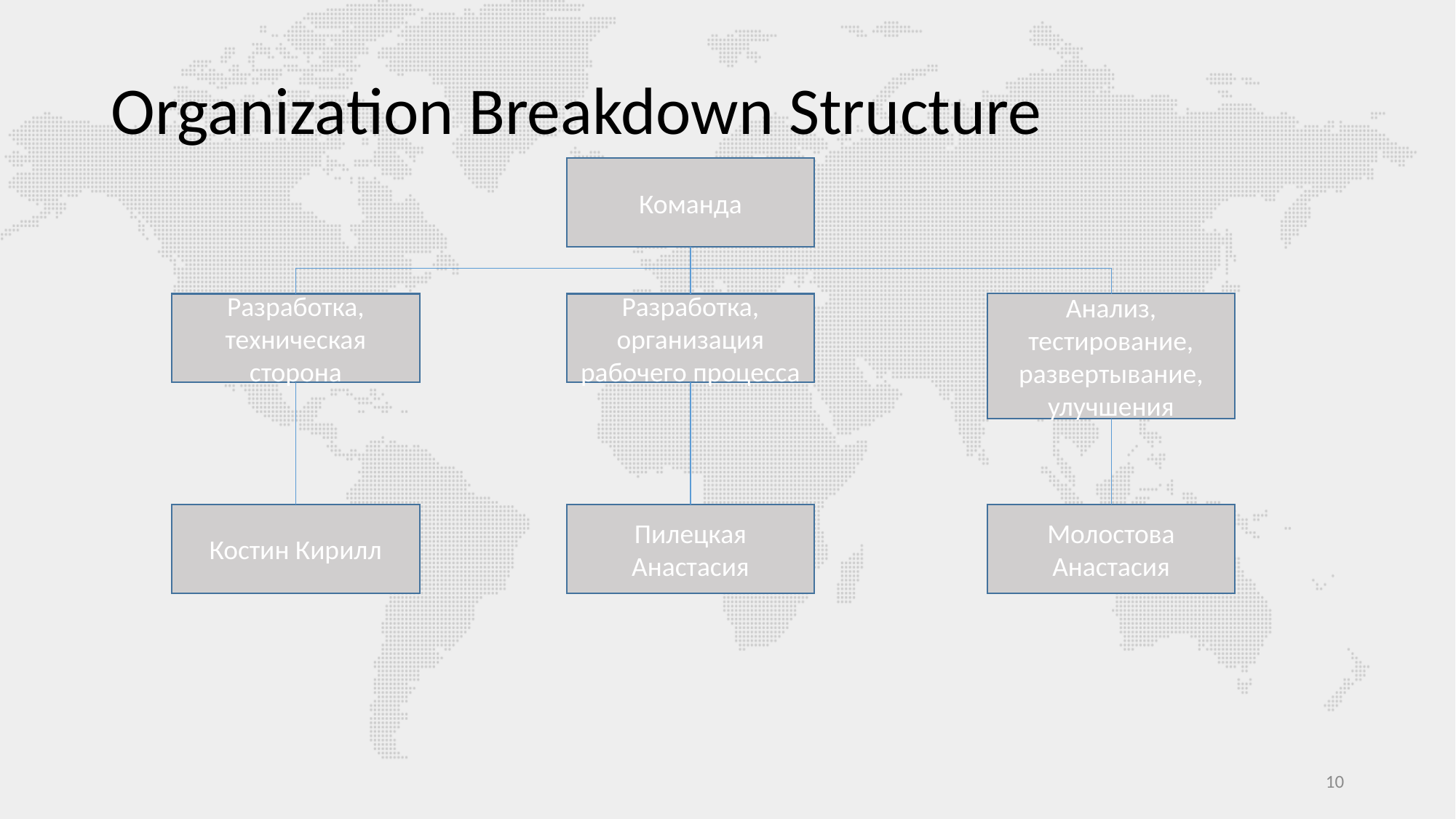

# Organization Breakdown Structure
Команда
Разработка, техническая сторона
Разработка, организация рабочего процесса
Анализ, тестирование, развертывание, улучшения
Костин Кирилл
Пилецкая Анастасия
Молостова Анастасия
10